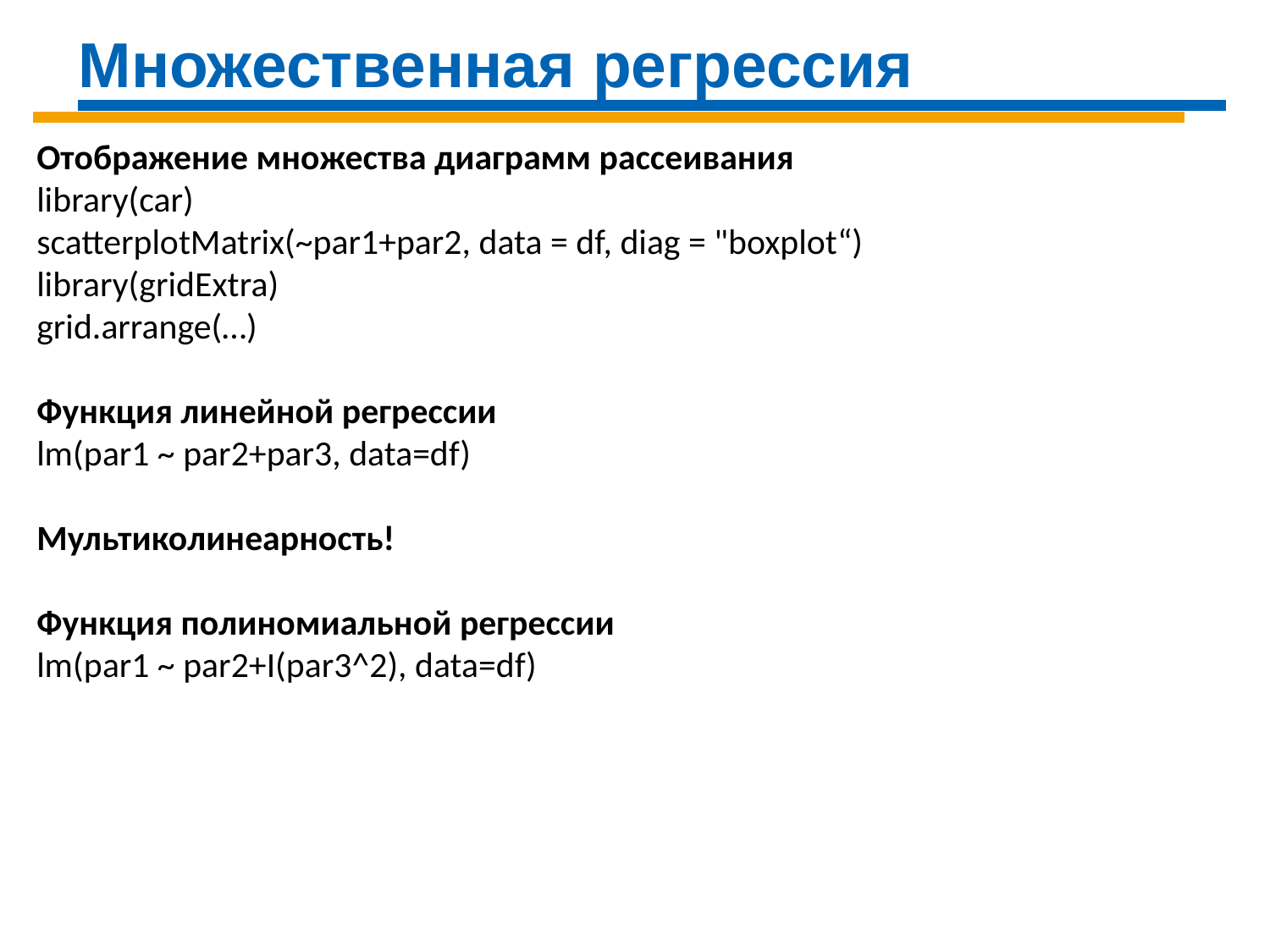

Множественная регрессия
Отображение множества диаграмм рассеивания
library(car)
scatterplotMatrix(~par1+par2, data = df, diag = "boxplot“)
library(gridExtra)
grid.arrange(…)

Функция линейной регрессии
lm(par1 ~ par2+par3, data=df)

Мультиколинеарность!

Функция полиномиальной регрессии
lm(par1 ~ par2+I(par3^2), data=df)